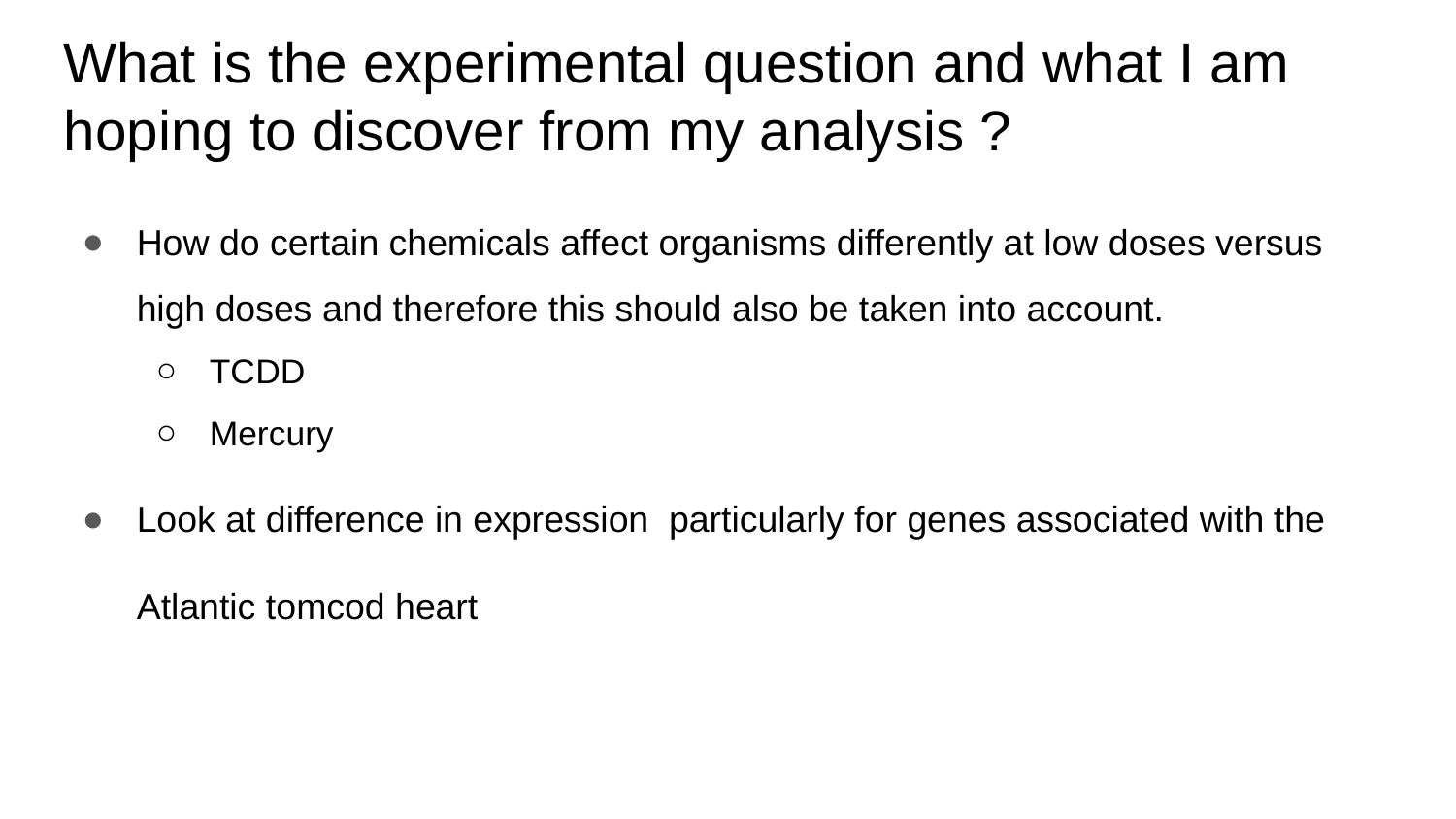

What is the experimental question and what I am hoping to discover from my analysis ?
How do certain chemicals affect organisms differently at low doses versus high doses and therefore this should also be taken into account.
TCDD
Mercury
Look at difference in expression  particularly for genes associated with the Atlantic tomcod heart